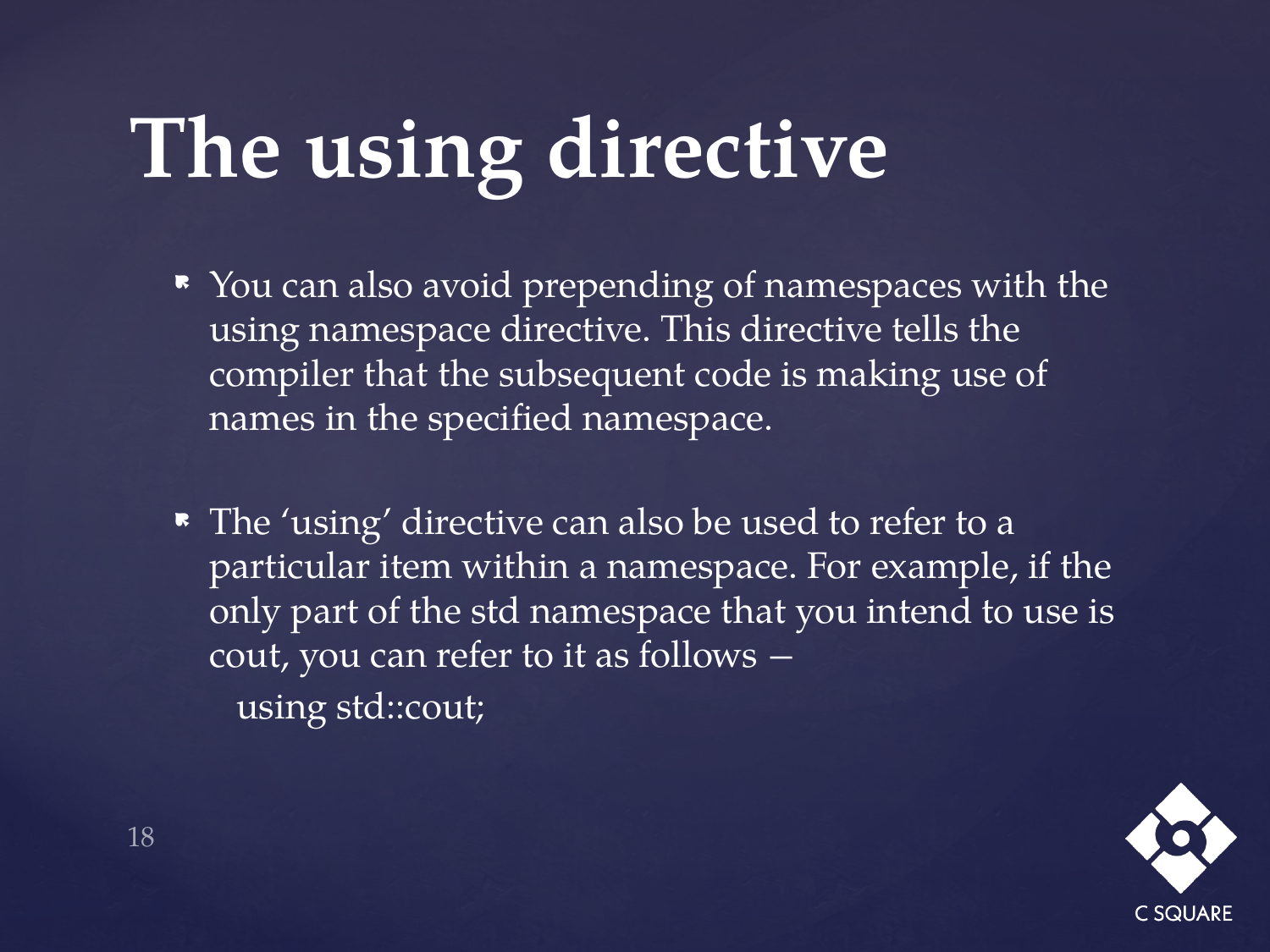

# The using directive
You can also avoid prepending of namespaces with the using namespace directive. This directive tells the compiler that the subsequent code is making use of names in the specified namespace.

The ‘using’ directive can also be used to refer to a particular item within a namespace. For example, if the only part of the std namespace that you intend to use is cout, you can refer to it as follows −
       using std::cout;

18